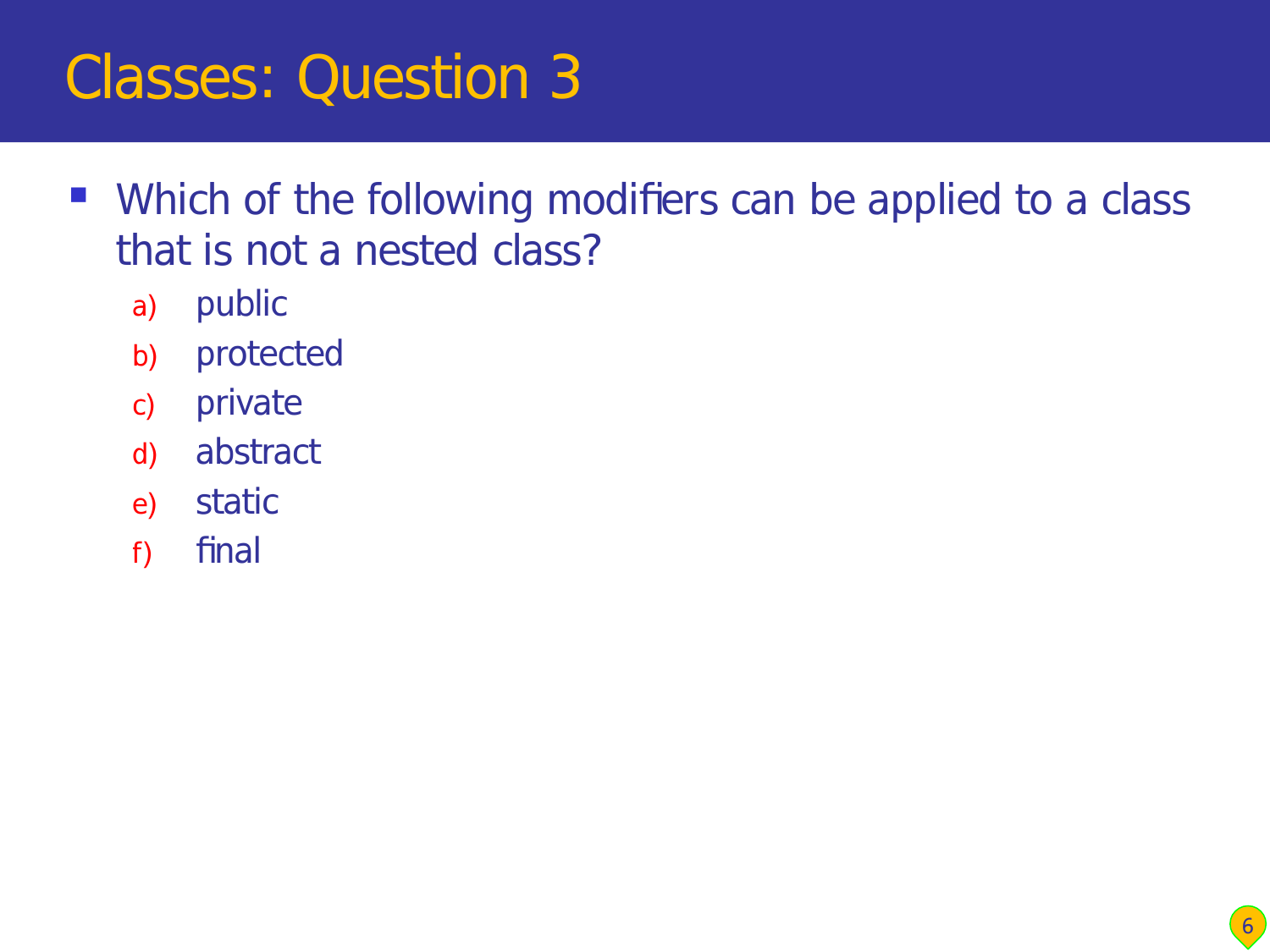

# Classes: Question 3
Which of the following modifiers can be applied to a class that is not a nested class?
public
protected
private
abstract
static
final
6